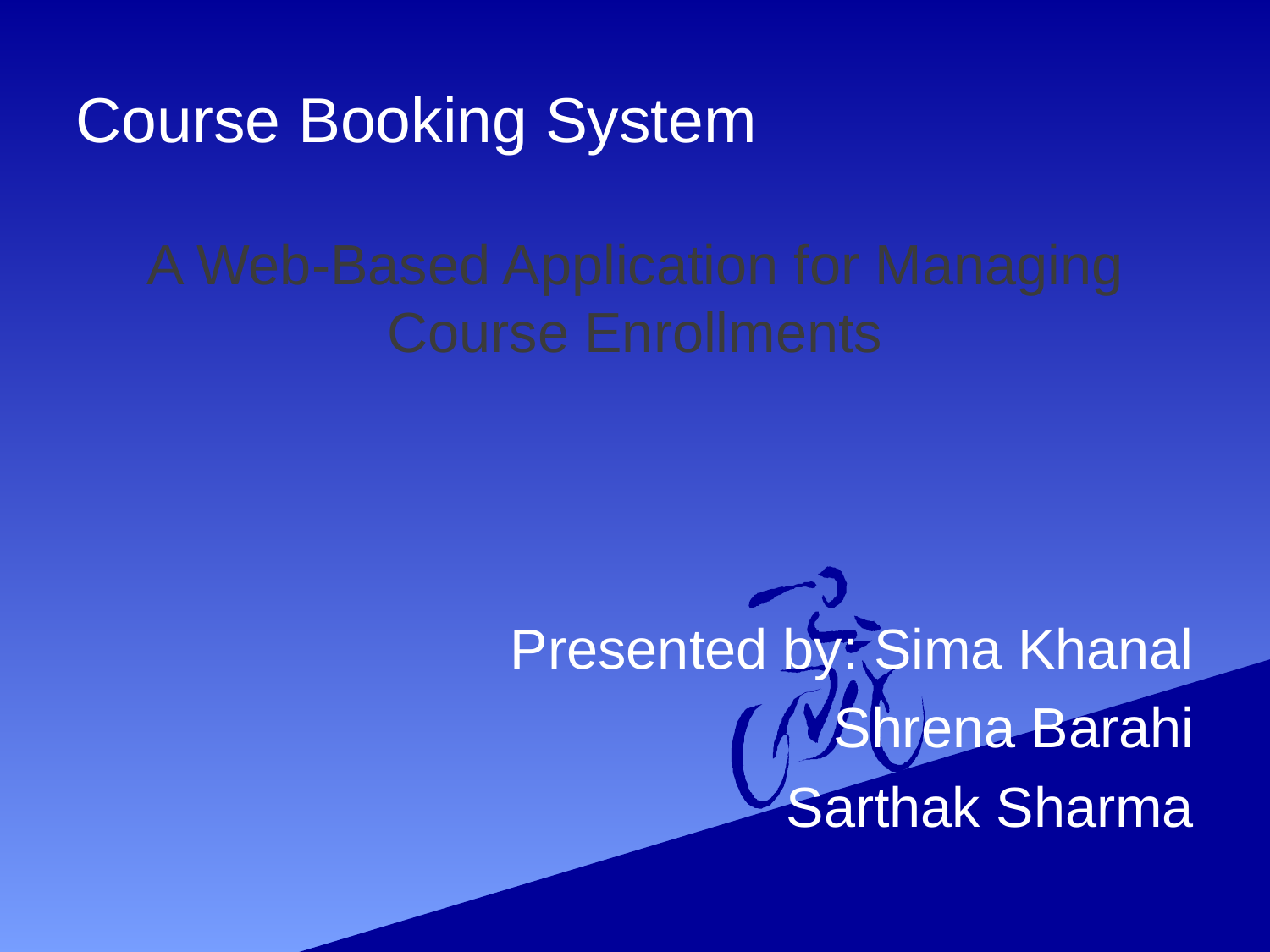

# Course Booking System
A Web-Based Application for Managing Course Enrollments

Presented by: Sima Khanal
Shrena Barahi
Sarthak Sharma